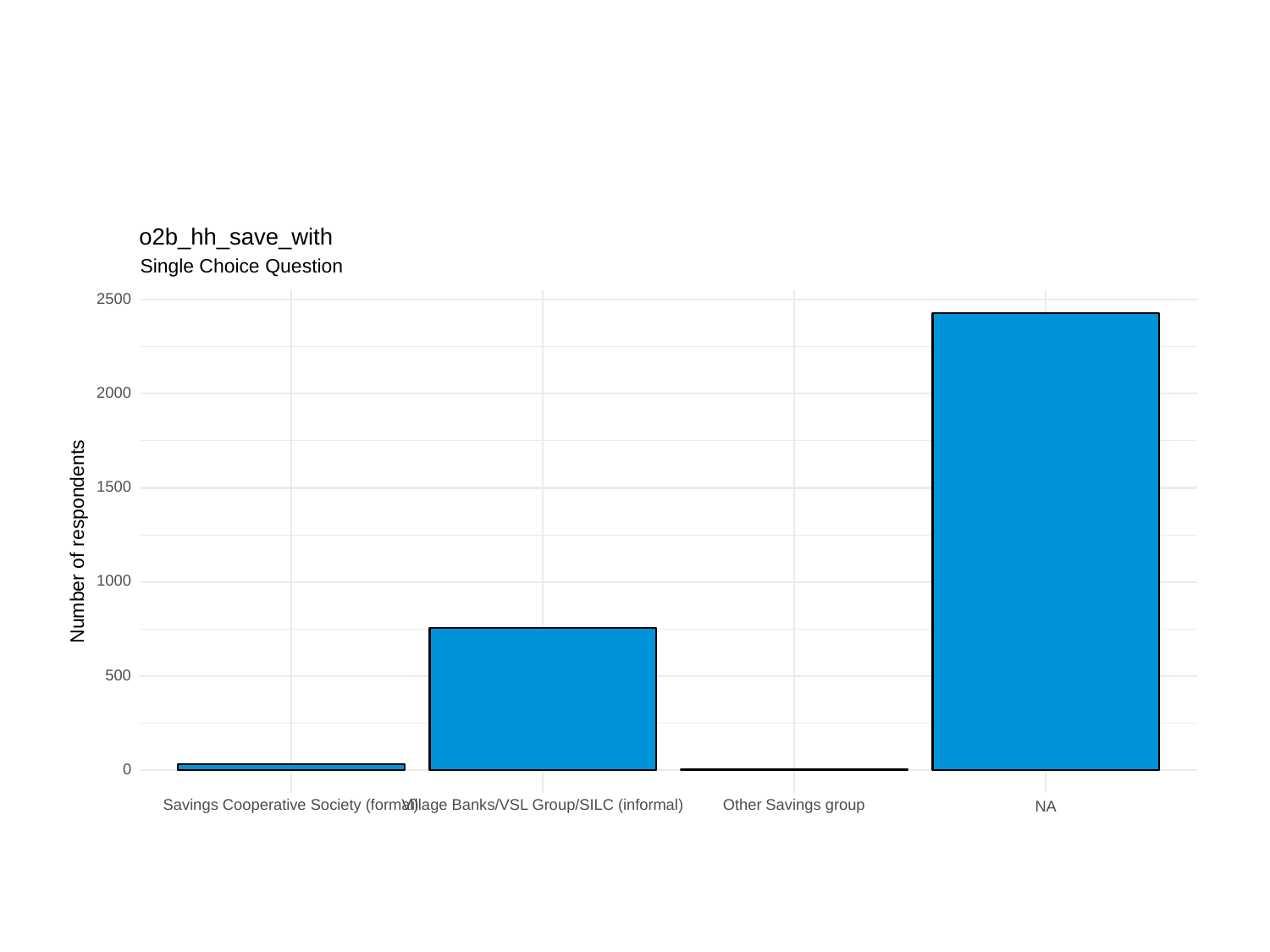

o2b_hh_save_with
Single Choice Question

2500

2000

1500

Number of respondents

1000

500

0

Other Savings group
Savings Cooperative Society (formal)
Village Banks/VSL Group/SILC (informal)
NA